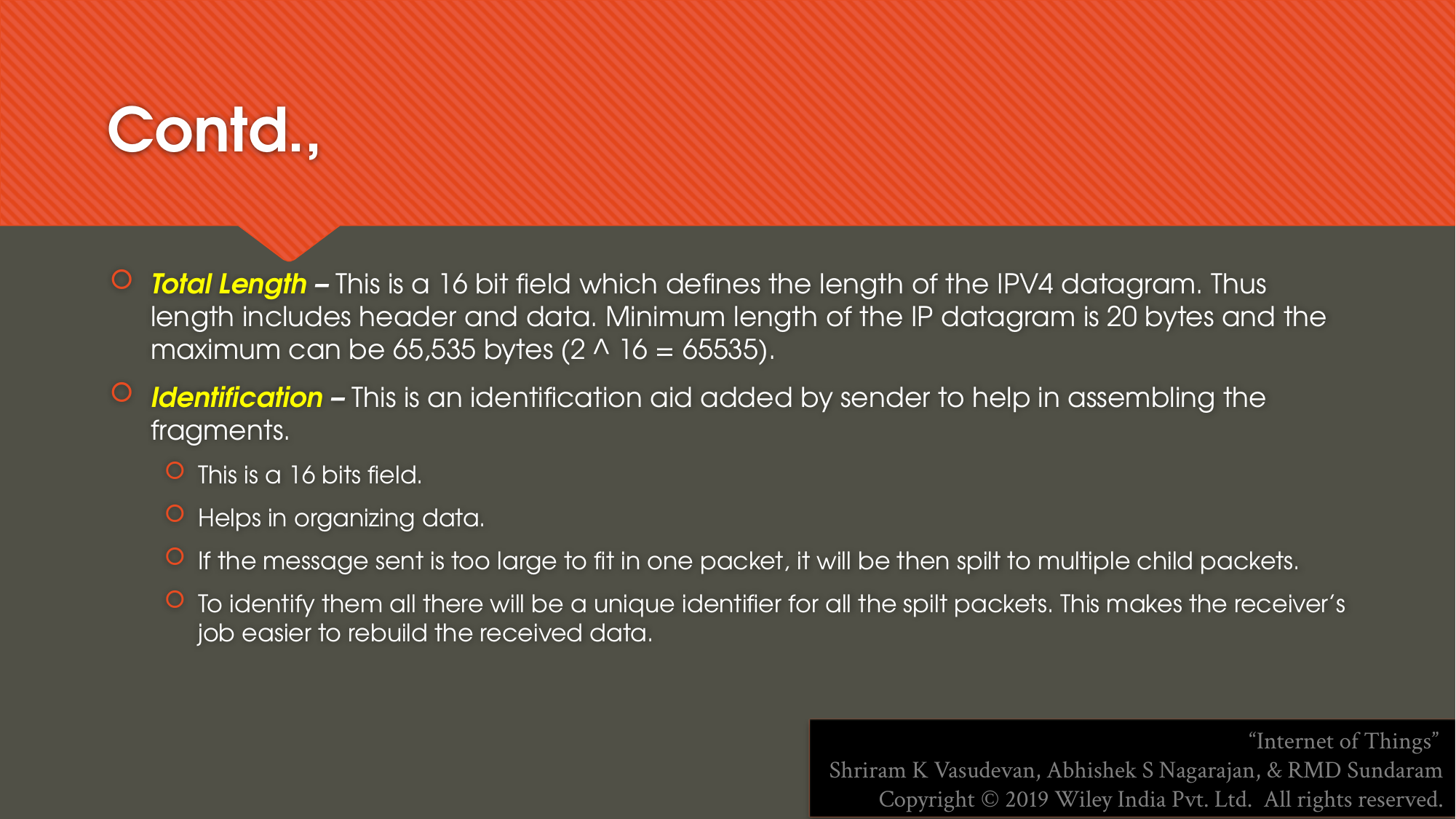

# Contd.,
Total Length – This is a 16 bit field which defines the length of the IPV4 datagram. Thus length includes header and data. Minimum length of the IP datagram is 20 bytes and the maximum can be 65,535 bytes (2 ^ 16 = 65535).
Identification – This is an identification aid added by sender to help in assembling the fragments.
This is a 16 bits field.
Helps in organizing data.
If the message sent is too large to fit in one packet, it will be then spilt to multiple child packets.
To identify them all there will be a unique identifier for all the spilt packets. This makes the receiver’s job easier to rebuild the received data.

“Internet of Things”
Shriram K Vasudevan, Abhishek S Nagarajan, & RMD Sundaram
Copyright © 2019 Wiley India Pvt. Ltd.  All rights reserved.